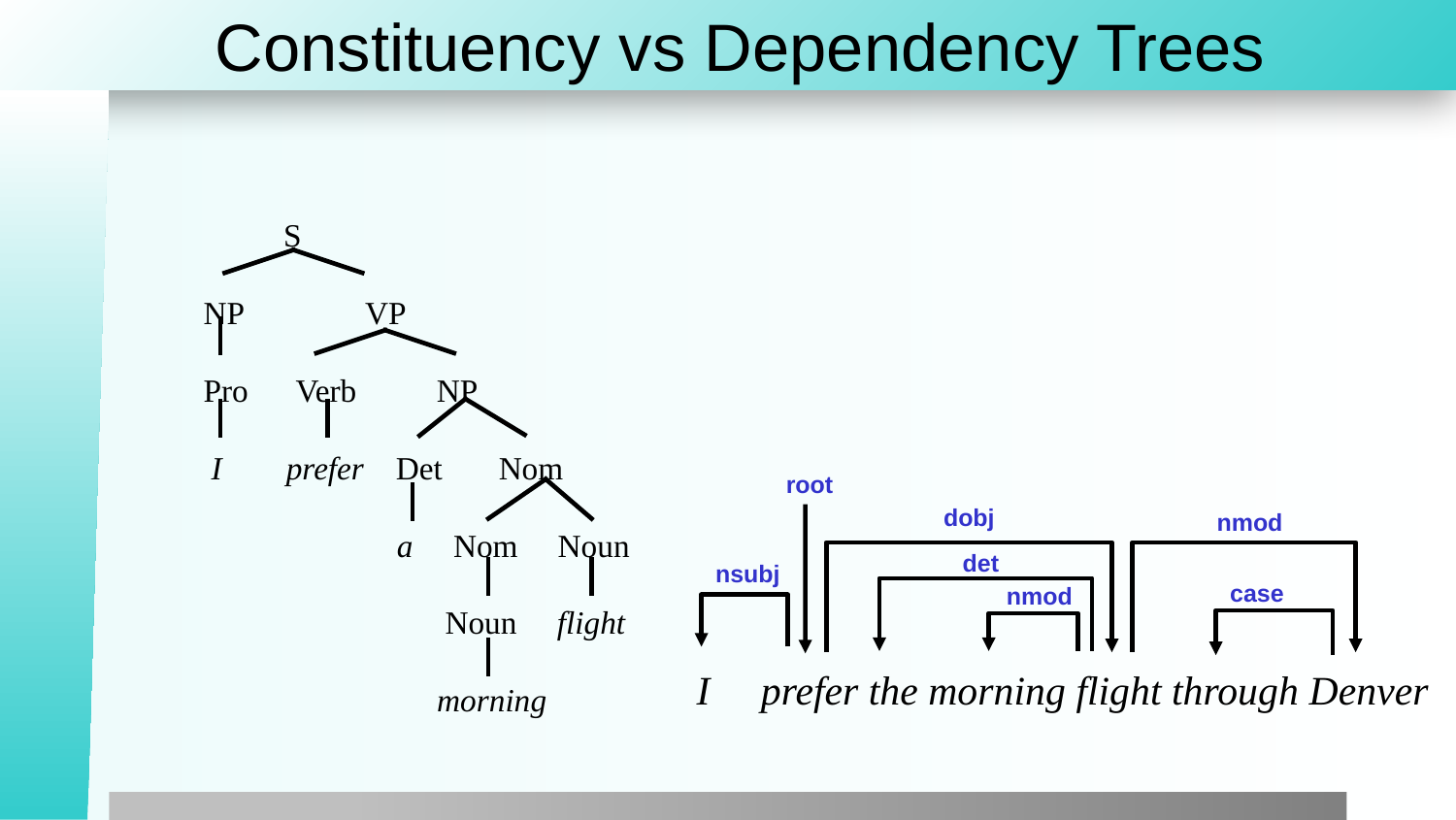

# Constituency vs Dependency Trees
          S
NP	  VP
Pro      Verb          NP
 I        prefer    Det       Nom
	      a     Nom     Noun
	            Noun     flight
	           morning
root
dobj
nmod

det
nsubj
case

nmod

I     prefer the morning flight through Denver